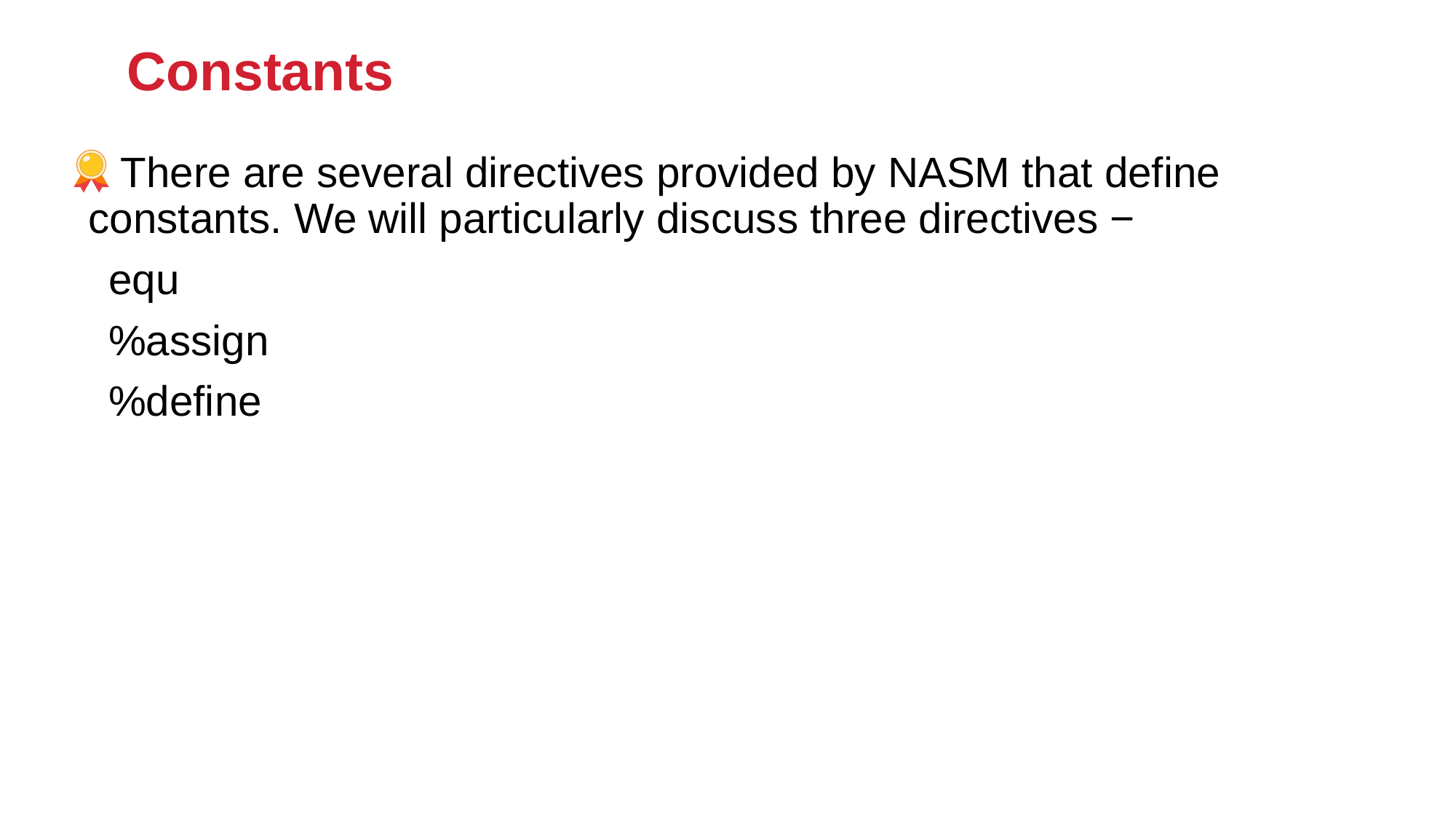

Constants
There are several directives provided by NASM that define constants. We will particularly discuss three directives −
    equ
    %assign
    %define